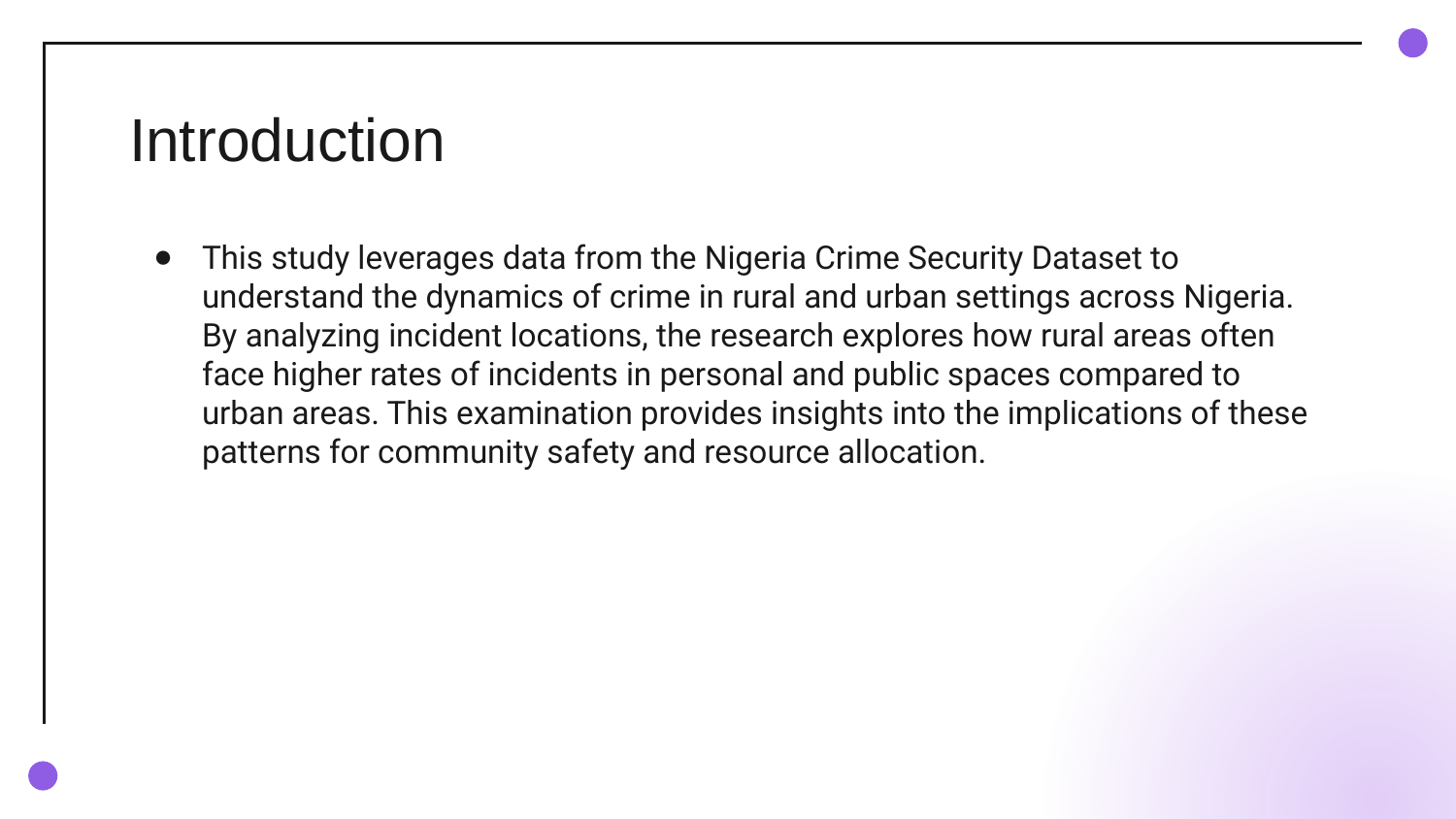

# Introduction

This study leverages data from the Nigeria Crime Security Dataset to understand the dynamics of crime in rural and urban settings across Nigeria. By analyzing incident locations, the research explores how rural areas often face higher rates of incidents in personal and public spaces compared to urban areas. This examination provides insights into the implications of these patterns for community safety and resource allocation.